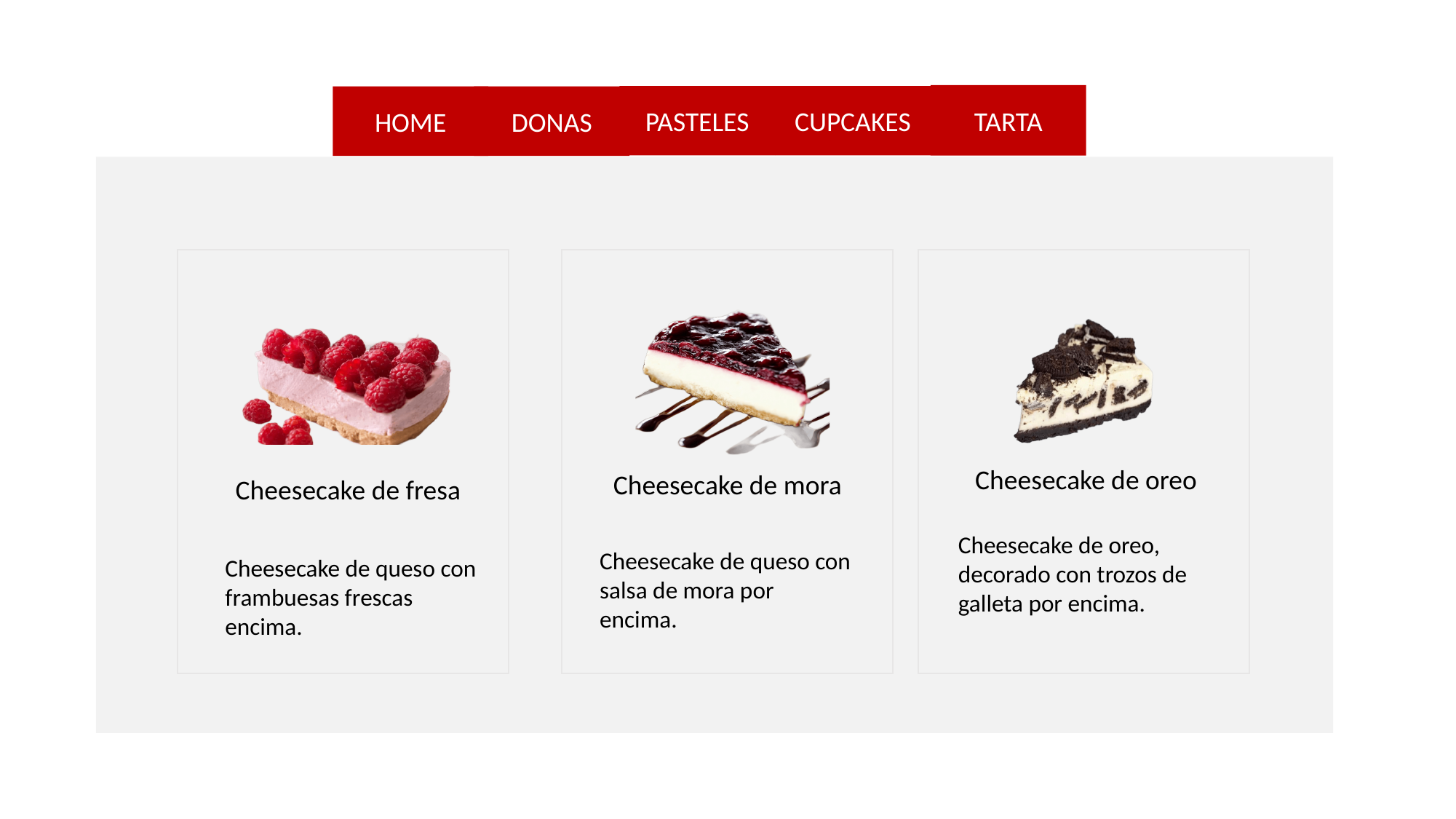

TARTA
PASTELES
CUPCAKES
HOME
DONAS

Cheesecake de oreo
Cheesecake de mora
Cheesecake de fresa
Cheesecake de oreo, decorado con trozos de galleta por encima.
Cheesecake de queso con salsa de mora por encima.
Cheesecake de queso con frambuesas frescas encima.